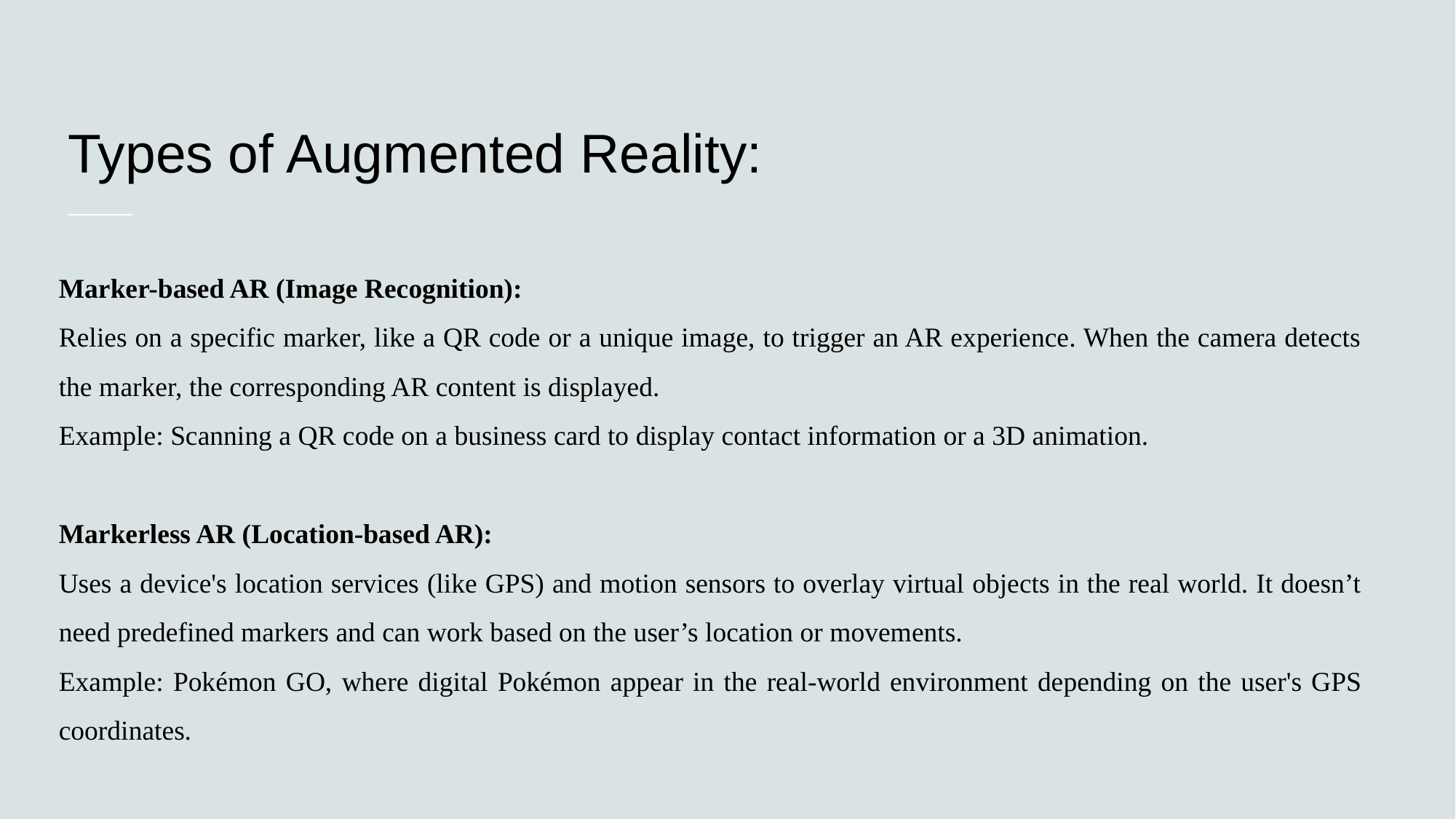

# Types of Augmented Reality:
Marker-based AR (Image Recognition):
Relies on a specific marker, like a QR code or a unique image, to trigger an AR experience. When the camera detects the marker, the corresponding AR content is displayed.
Example: Scanning a QR code on a business card to display contact information or a 3D animation.

Markerless AR (Location-based AR):
Uses a device's location services (like GPS) and motion sensors to overlay virtual objects in the real world. It doesn’t need predefined markers and can work based on the user’s location or movements.
Example: Pokémon GO, where digital Pokémon appear in the real-world environment depending on the user's GPS coordinates.